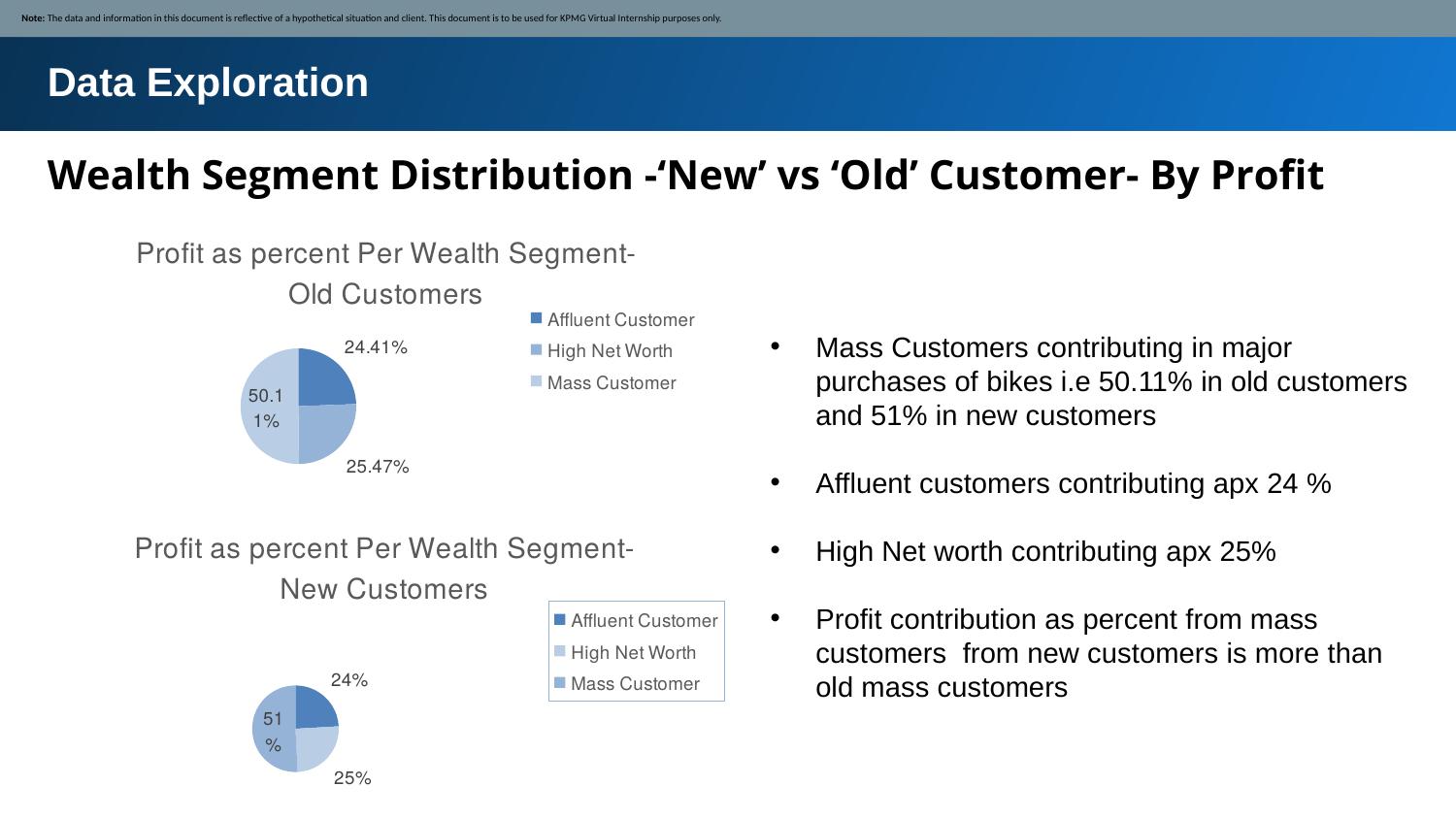

Note: The data and information in this document is reflective of a hypothetical situation and client. This document is to be used for KPMG Virtual Internship purposes only.
Data Exploration
Wealth Segment Distribution -‘New’ vs ‘Old’ Customer- By Profit

### Chart: Profit as percent Per Wealth Segment-Old Customers

| Category | Total |
|---|---|
| Affluent Customer | 0.24410629385470153 |
| High Net Worth | 0.25474494525789704 |
| Mass Customer | 0.5011487608874013 |
Mass Customers contributing in major purchases of bikes i.e 50.11% in old customers and 51% in new customers

Affluent customers contributing apx 24 %

High Net worth contributing apx 25%

Profit contribution as percent from mass customers  from new customers is more than old mass customers

### Chart: Profit as percent Per Wealth Segment-New Customers

| Category | Total |
|---|---|
| Affluent Customer | 0.241 |
| High Net Worth | 0.251 |
| Mass Customer | 0.508 |